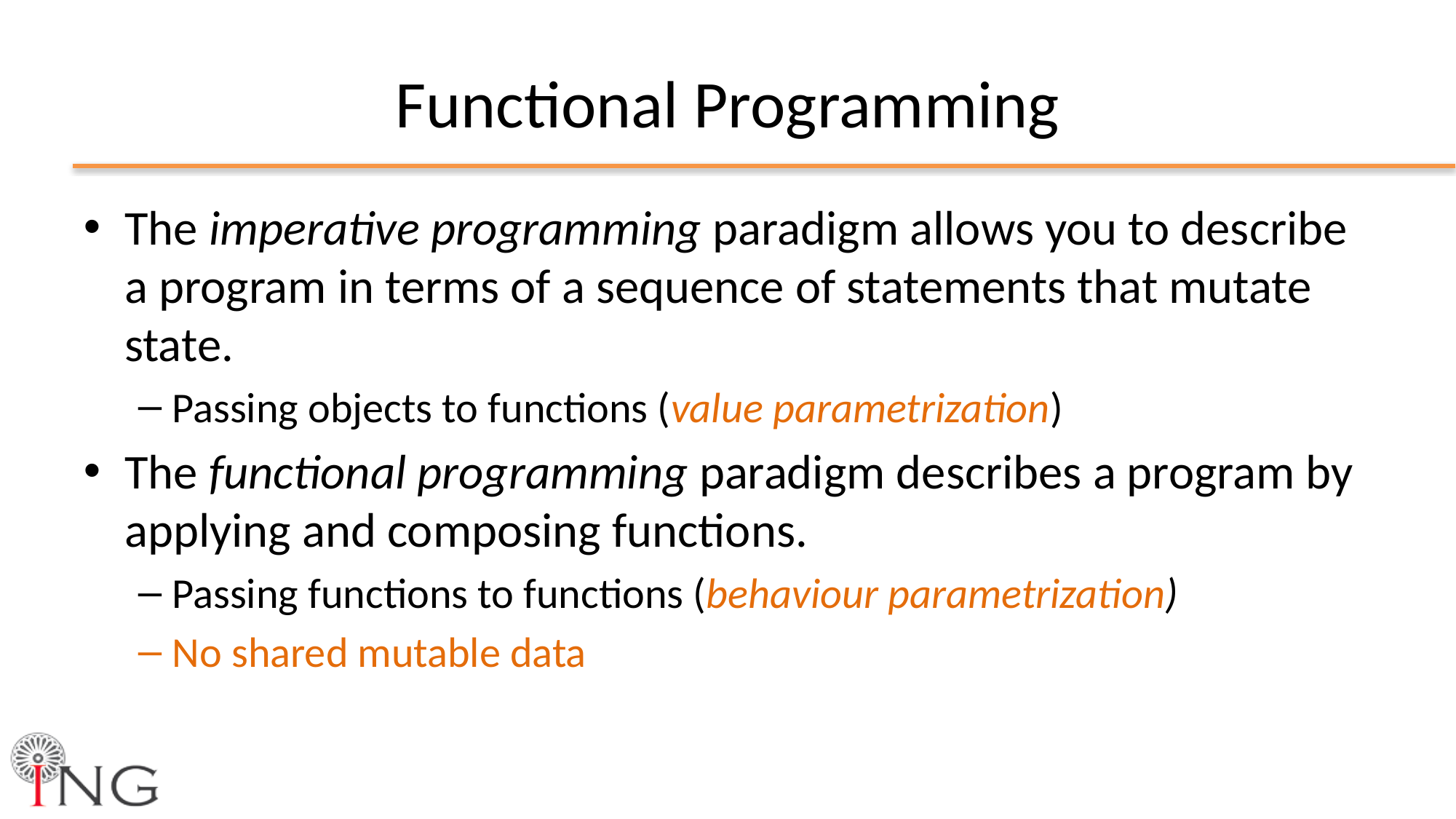

# Functional Programming
The imperative programming paradigm allows you to describe a program in terms of a sequence of statements that mutate state.
Passing objects to functions (value parametrization)
The functional programming paradigm describes a program by applying and composing functions.
Passing functions to functions (behaviour parametrization)
No shared mutable data